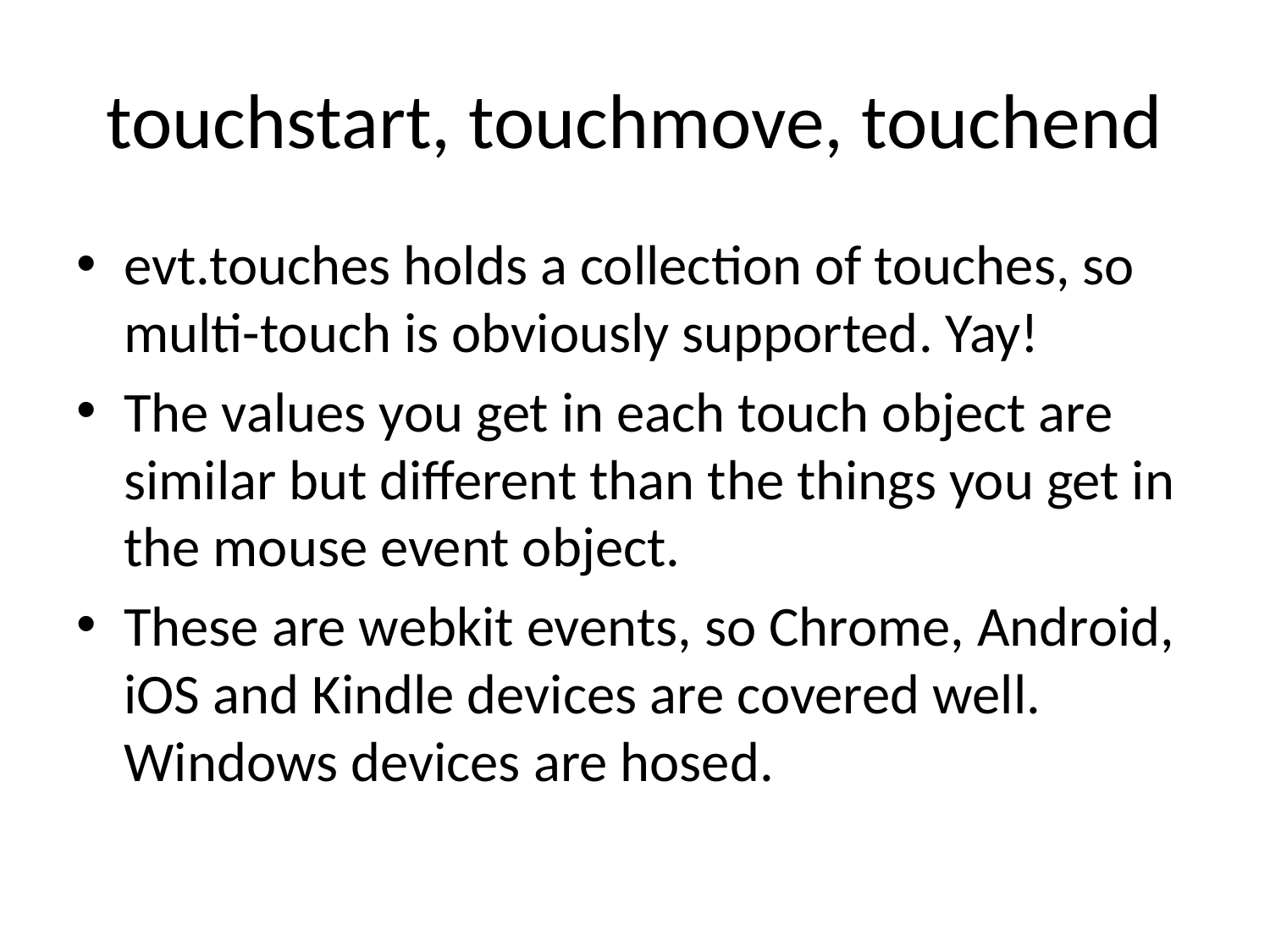

# touchstart, touchmove, touchend
evt.touches holds a collection of touches, so multi-touch is obviously supported. Yay!
The values you get in each touch object are similar but different than the things you get in the mouse event object.
These are webkit events, so Chrome, Android, iOS and Kindle devices are covered well. Windows devices are hosed.